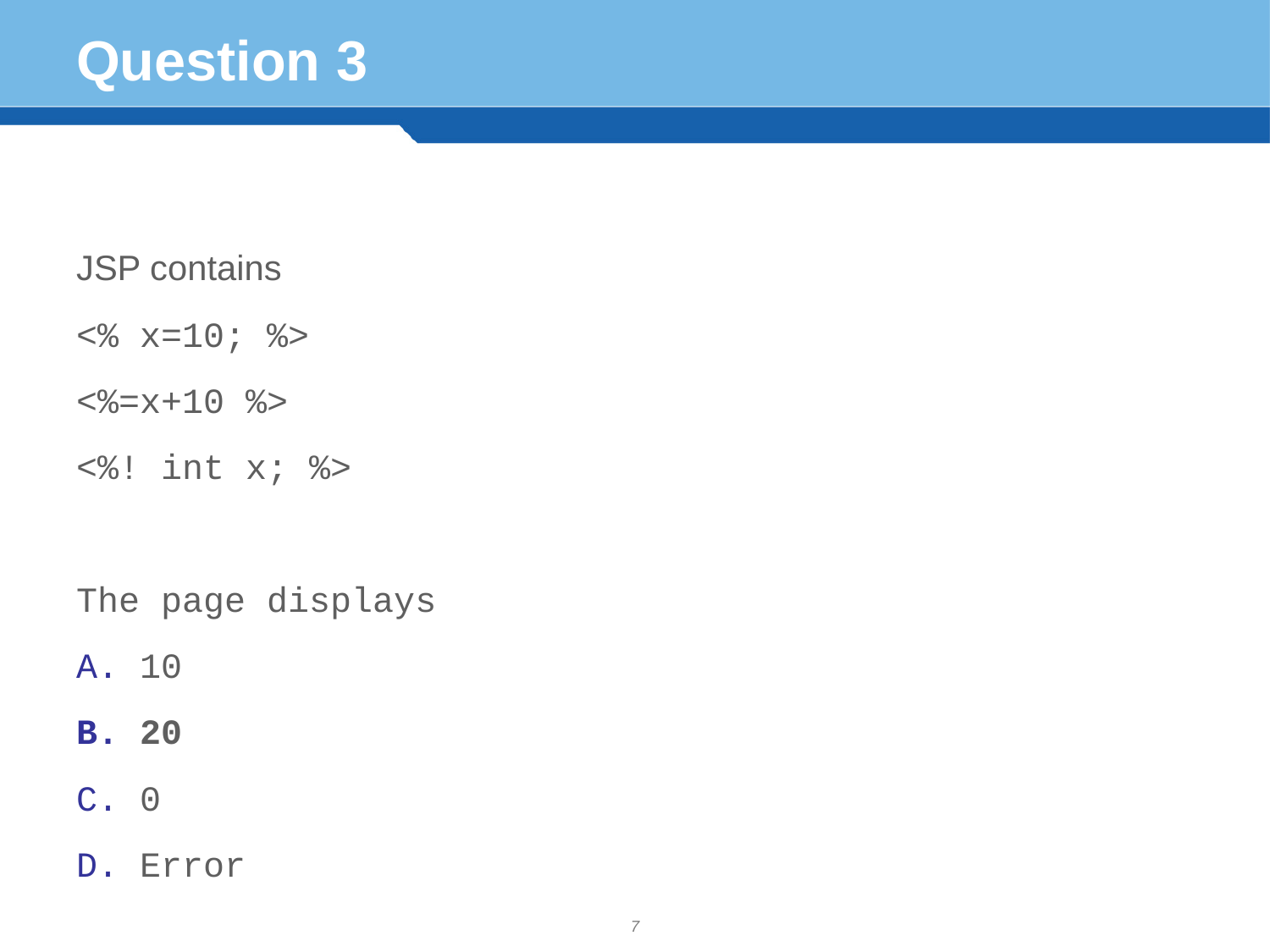

# Question 3
JSP contains
<% x=10; %>
<%=x+10 %>
<%! int x; %>

The page displays
10
20
0
Error
7